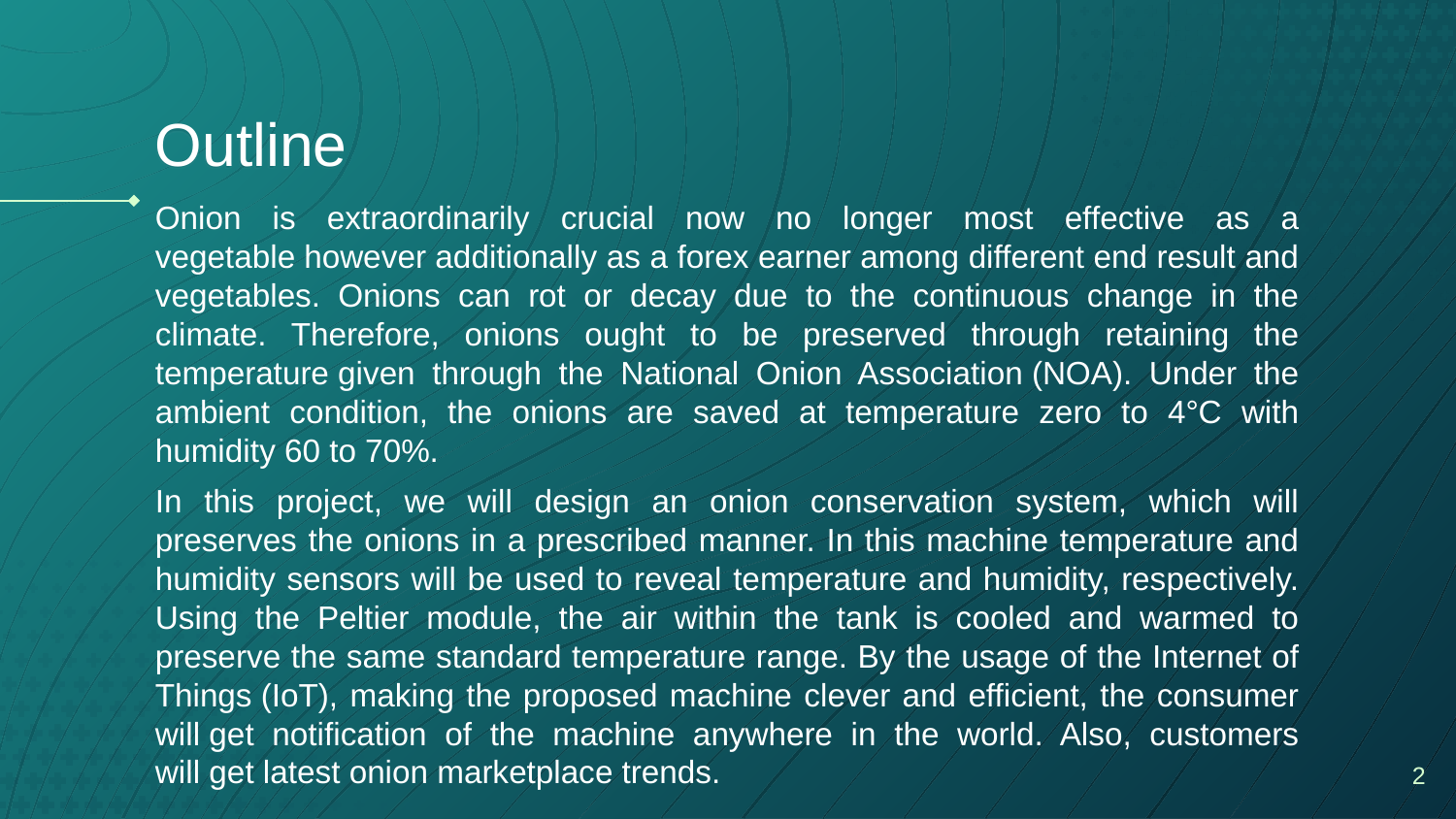

# Outline
Onion is extraordinarily crucial now no longer most effective as a vegetable however additionally as a forex earner among different end result and vegetables. Onions can rot or decay due to the continuous change in the climate. Therefore, onions ought to be preserved through retaining the temperature given through the National Onion Association (NOA). Under the ambient condition, the onions are saved at temperature zero to 4°C with humidity 60 to 70%.
In this project, we will design an onion conservation system, which will preserves the onions in a prescribed manner. In this machine temperature and humidity sensors will be used to reveal temperature and humidity, respectively. Using the Peltier module, the air within the tank is cooled and warmed to preserve the same standard temperature range. By the usage of the Internet of Things (IoT), making the proposed machine clever and efficient, the consumer will get notification of the machine anywhere in the world. Also, customers will get latest onion marketplace trends.
2